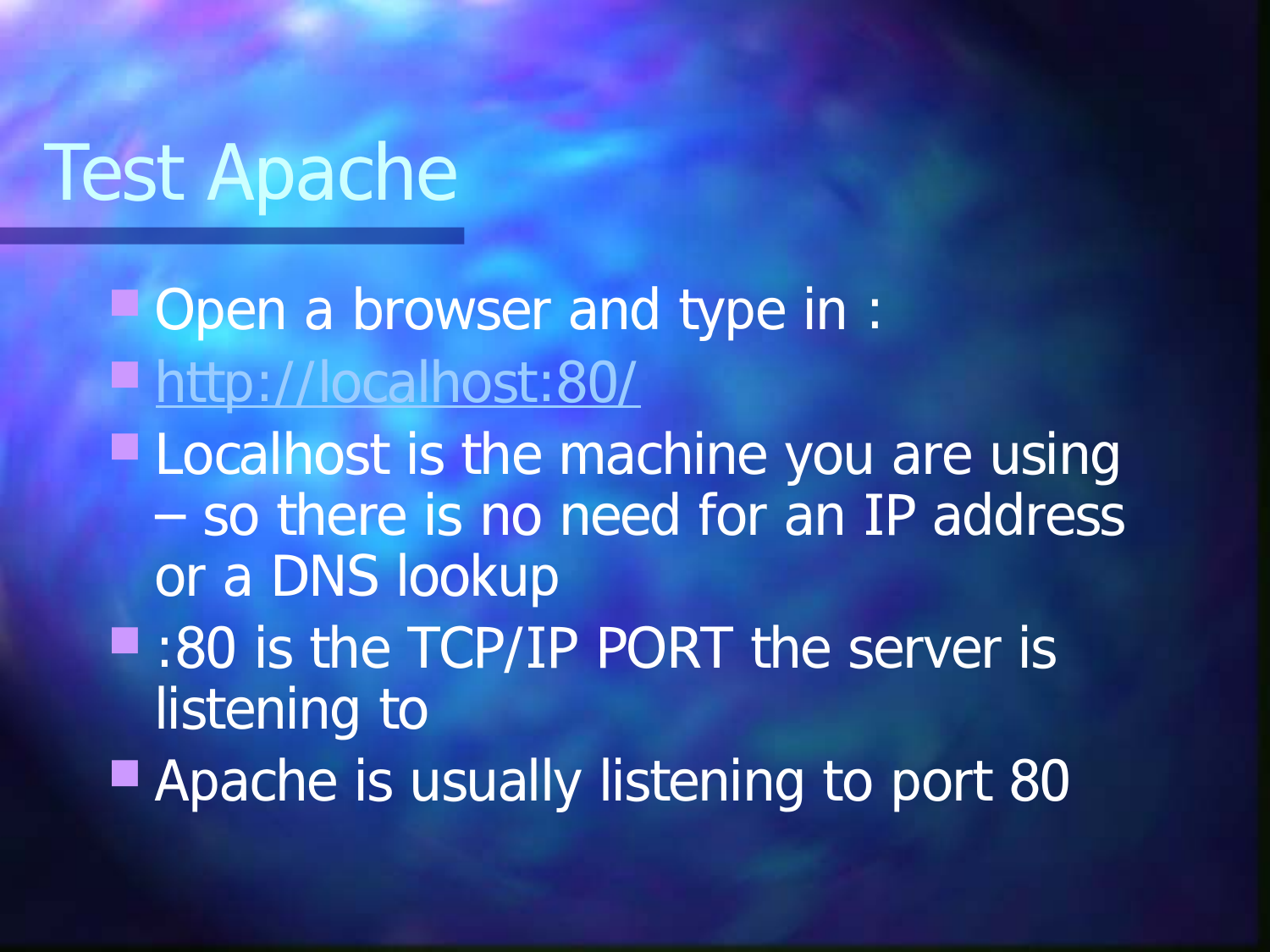

# Test Apache
Open a browser and type in :
http://localhost:80/
Localhost is the machine you are using – so there is no need for an IP address or a DNS lookup
:80 is the TCP/IP PORT the server is listening to
Apache is usually listening to port 80